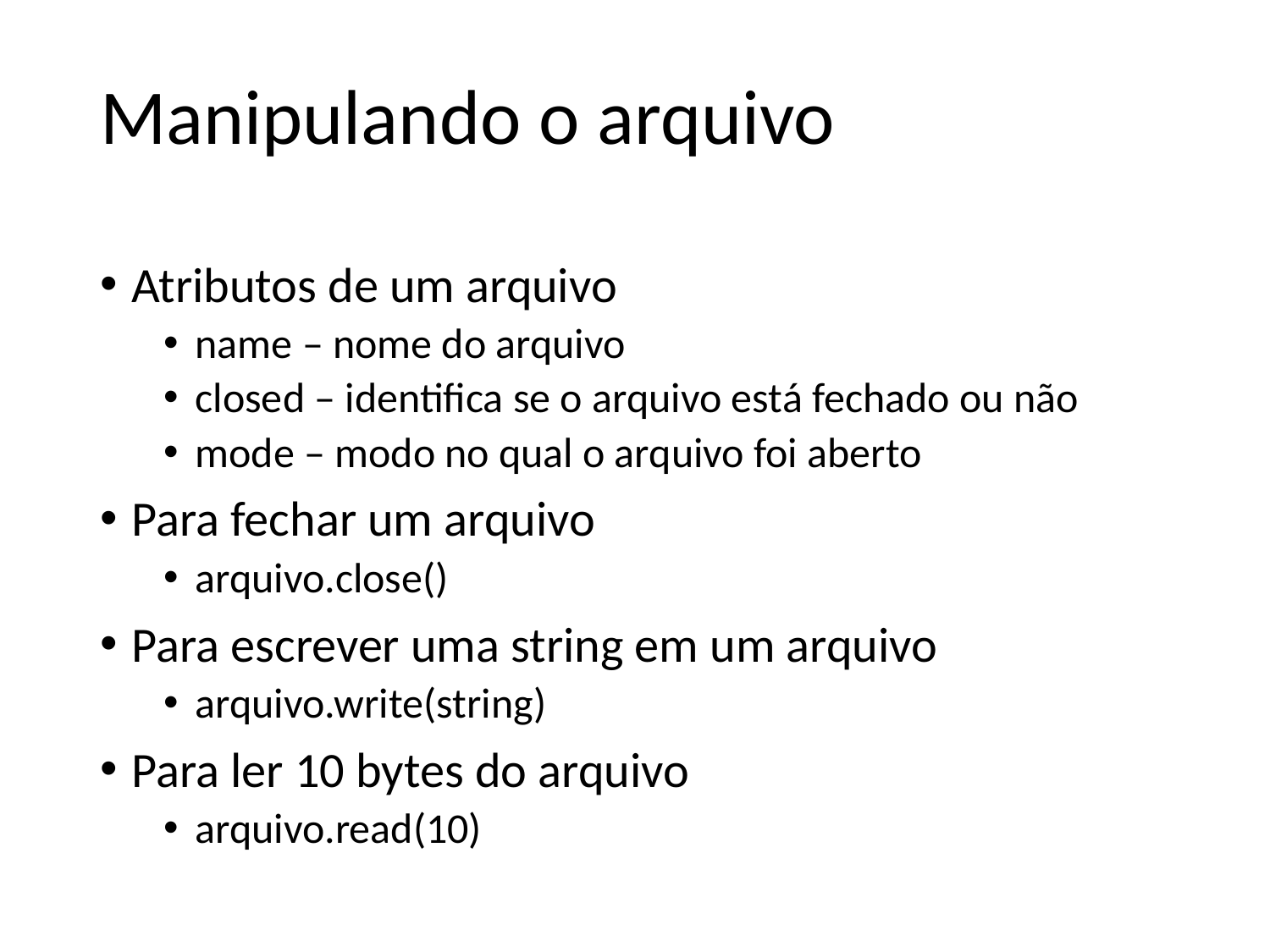

# Manipulando o arquivo
Atributos de um arquivo
name – nome do arquivo
closed – identifica se o arquivo está fechado ou não
mode – modo no qual o arquivo foi aberto
Para fechar um arquivo
arquivo.close()
Para escrever uma string em um arquivo
arquivo.write(string)
Para ler 10 bytes do arquivo
arquivo.read(10)